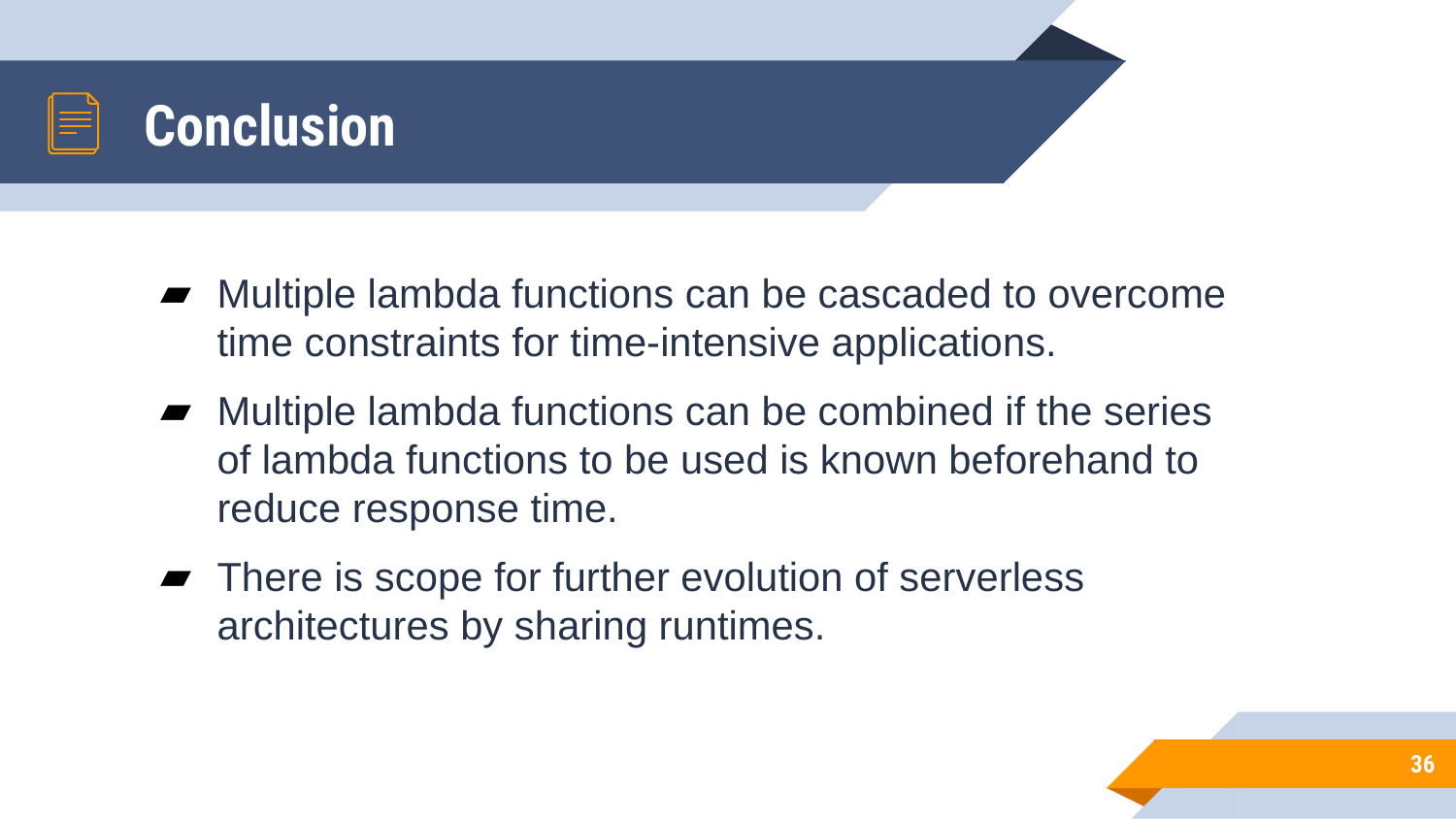

# Conclusion

Multiple lambda functions can be cascaded to overcome time constraints for time-intensive applications.
Multiple lambda functions can be combined if the series of lambda functions to be used is known beforehand to reduce response time.
There is scope for further evolution of serverless architectures by sharing runtimes.
36